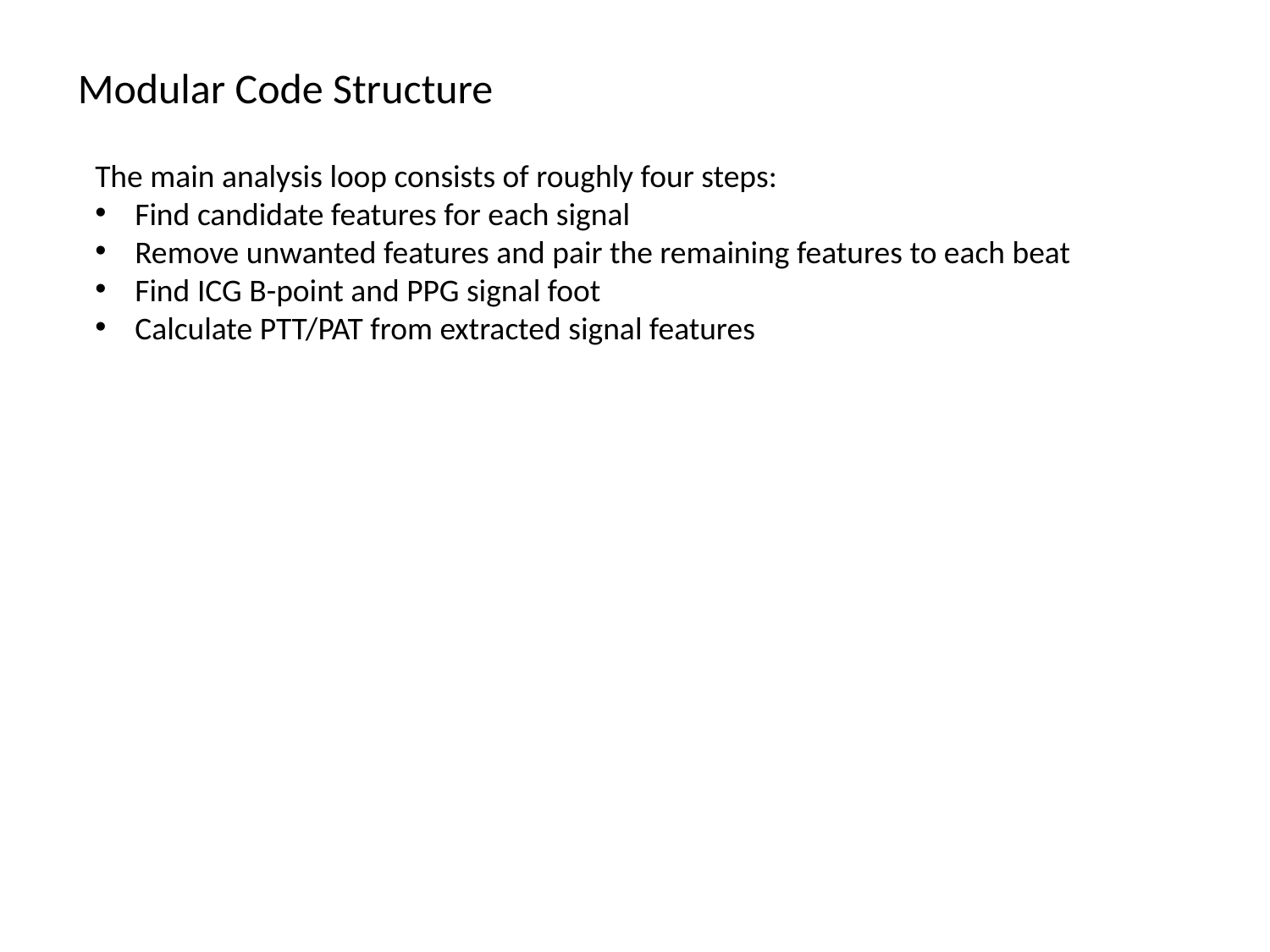

Modular Code Structure
The main analysis loop consists of roughly four steps:
Find candidate features for each signal
Remove unwanted features and pair the remaining features to each beat
Find ICG B-point and PPG signal foot
Calculate PTT/PAT from extracted signal features